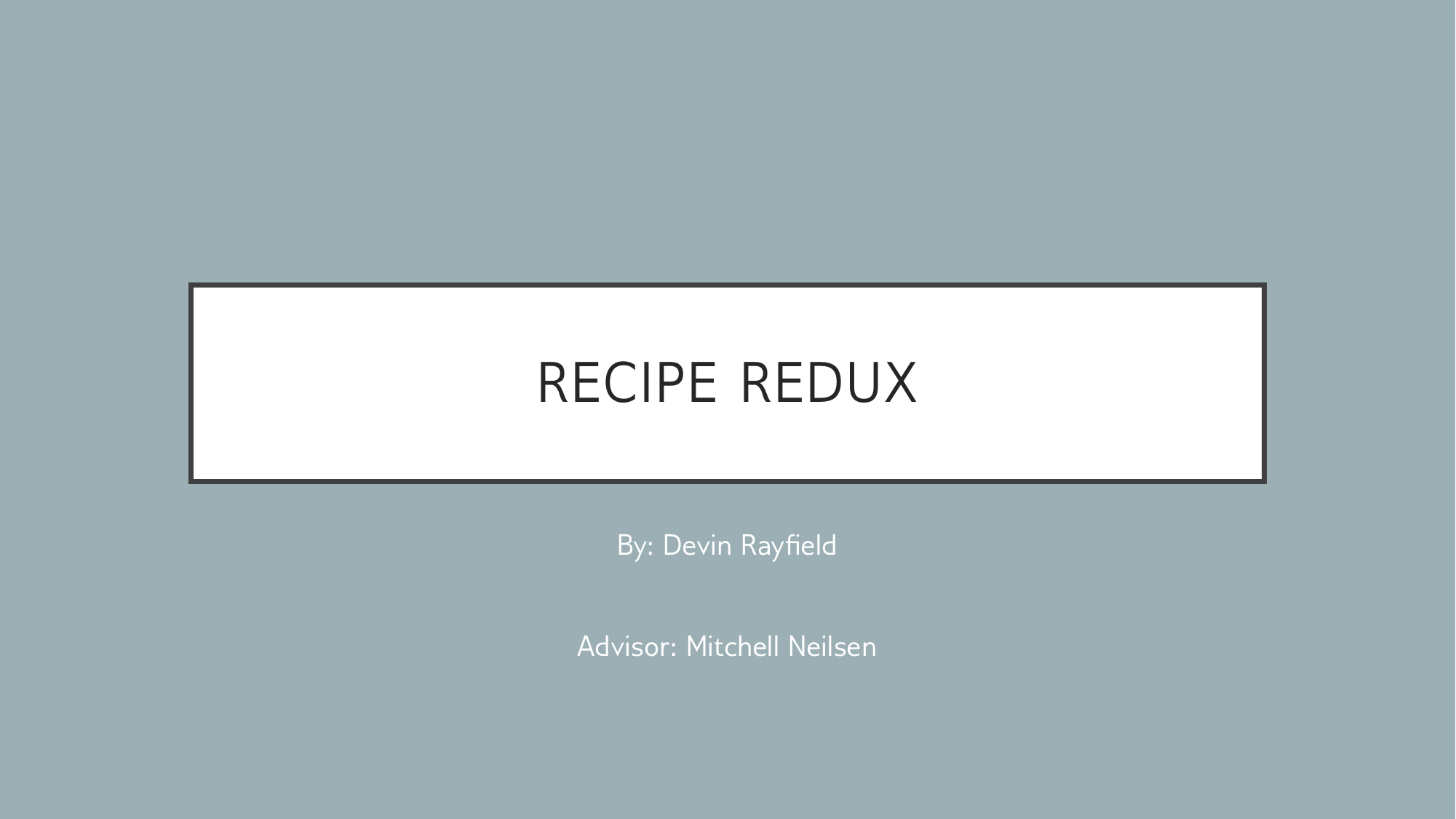

# Recipe redux
By: Devin Rayfield

Advisor: Mitchell Neilsen